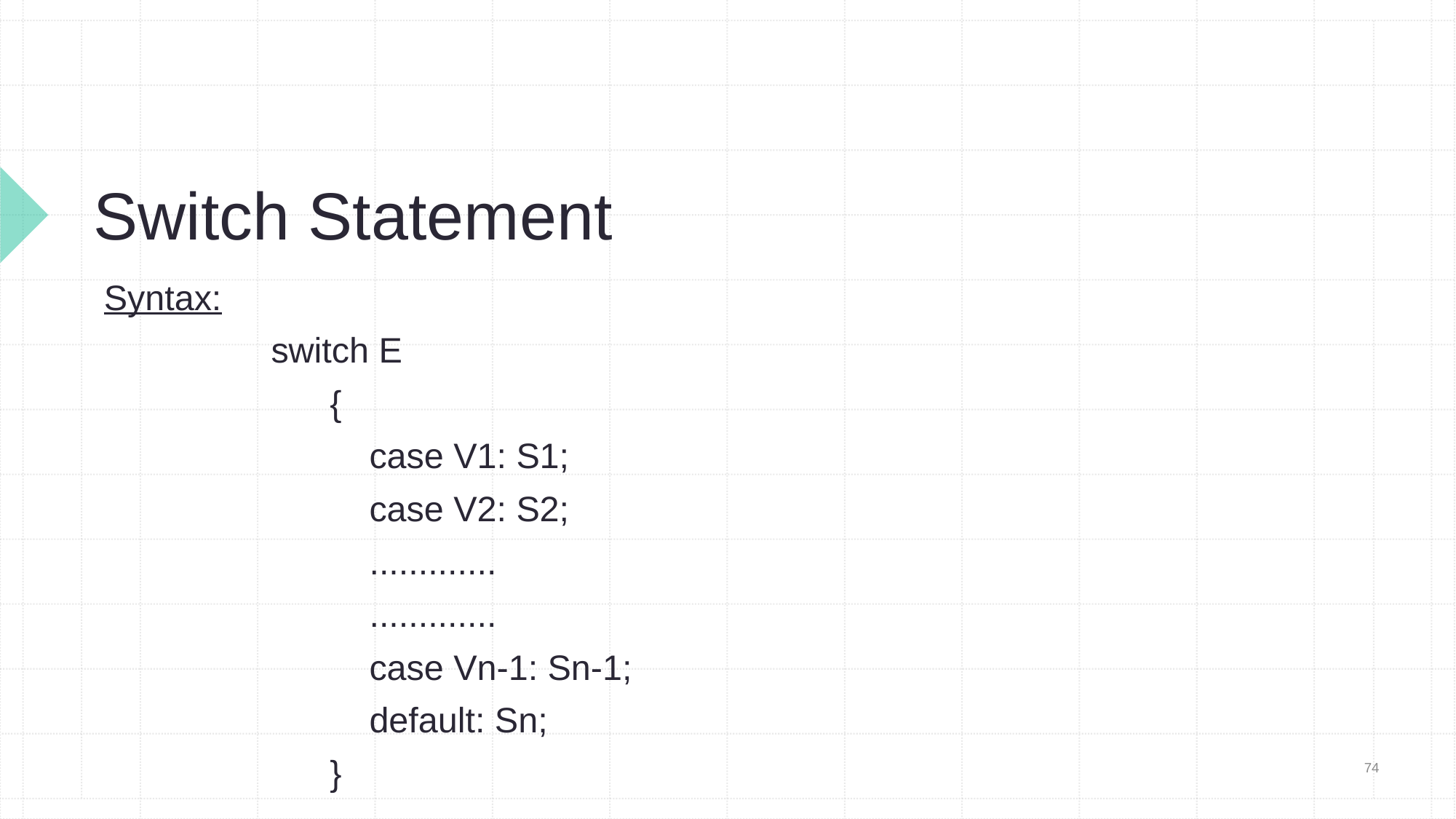

# Switch Statement
Syntax:
                 switch E
                       {
                           case V1: S1;
                           case V2: S2;
                           .............
                           .............
                           case Vn-1: Sn-1;
                           default: Sn;
                       }
74